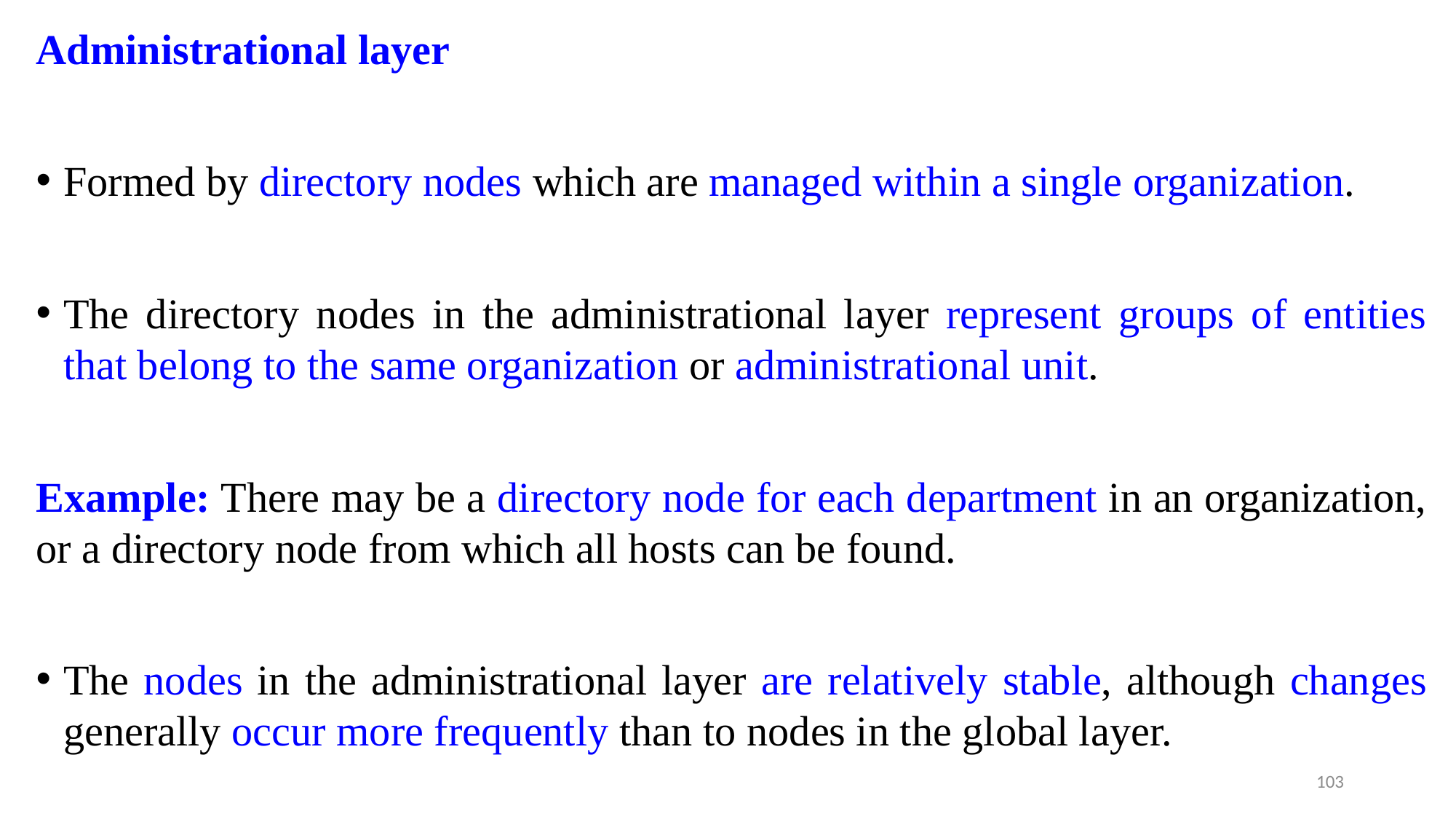

Administrational layer

Formed by directory nodes which are managed within a single organization.

The directory nodes in the administrational layer represent groups of entities that belong to the same organization or administrational unit.

Example: There may be a directory node for each department in an organization, or a directory node from which all hosts can be found.

The nodes in the administrational layer are relatively stable, although changes generally occur more frequently than to nodes in the global layer.
103